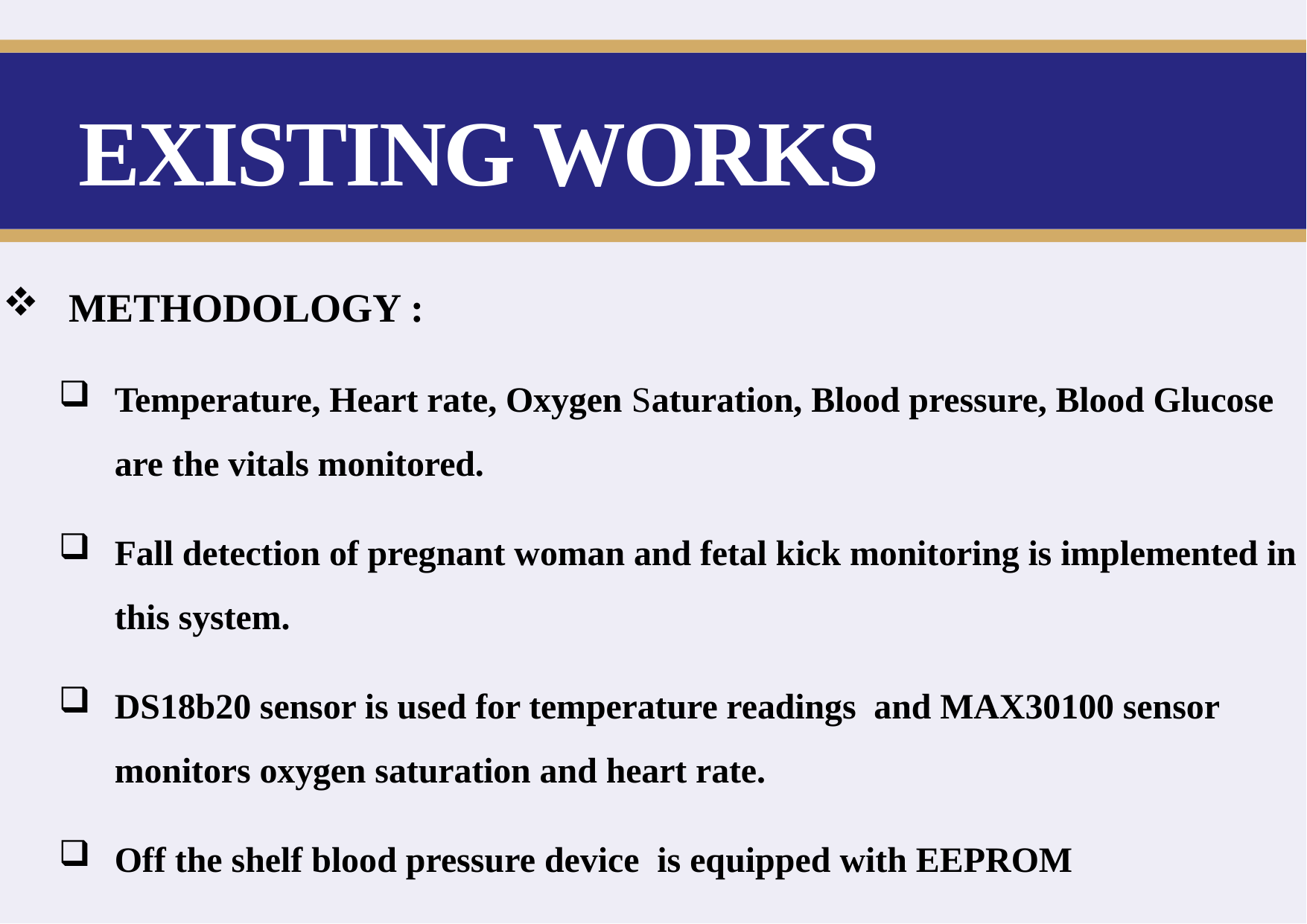

# EXISTING WORKS
 METHODOLOGY :
Temperature, Heart rate, Oxygen Saturation, Blood pressure, Blood Glucose are the vitals monitored.
Fall detection of pregnant woman and fetal kick monitoring is implemented in this system.
DS18b20 sensor is used for temperature readings  and MAX30100 sensor monitors oxygen saturation and heart rate.
Off the shelf blood pressure device  is equipped with EEPROM